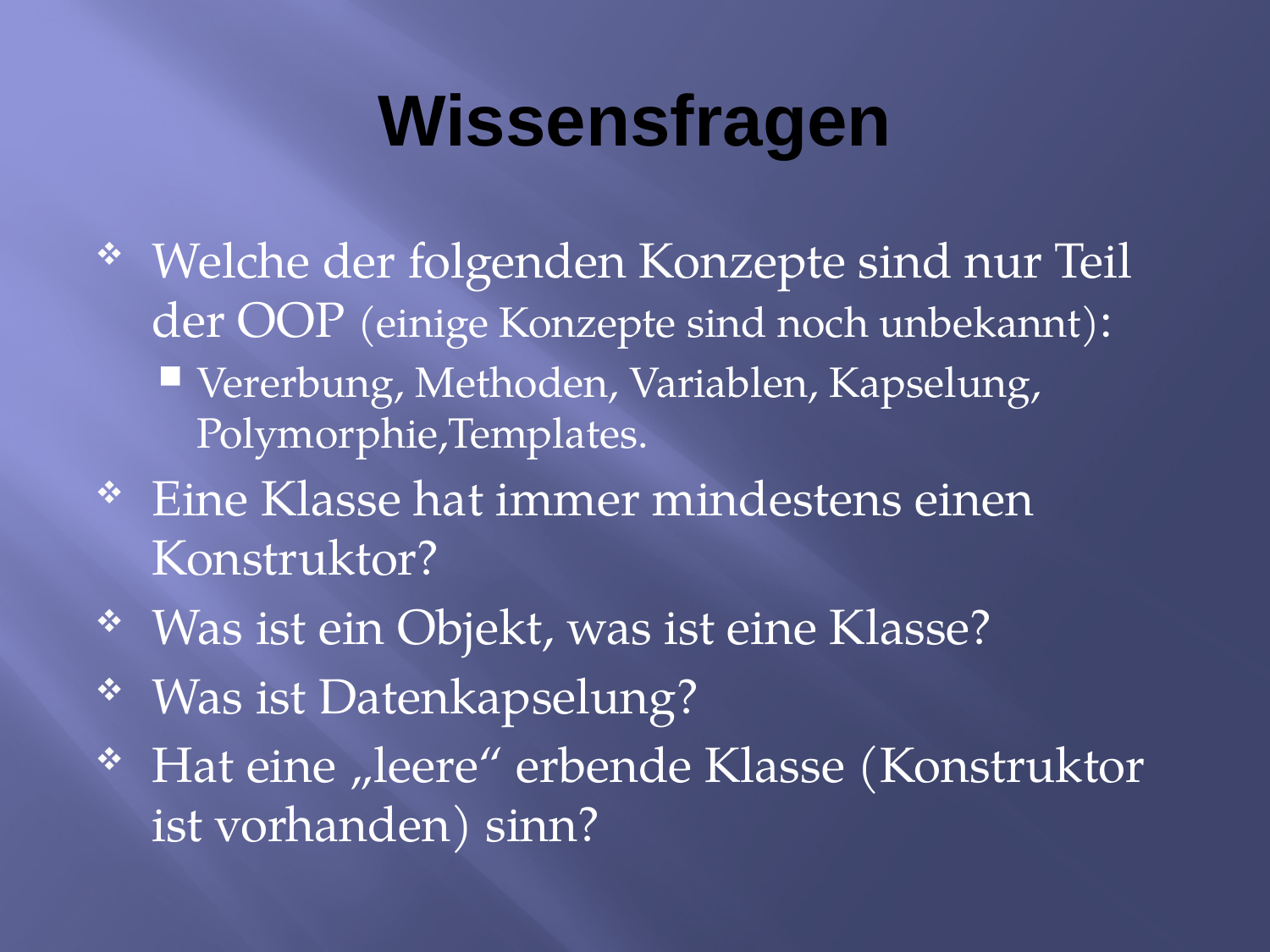

# Wissensfragen
Welche der folgenden Konzepte sind nur Teil der OOP (einige Konzepte sind noch unbekannt):
Vererbung, Methoden, Variablen, Kapselung, Polymorphie,Templates.
Eine Klasse hat immer mindestens einen Konstruktor?
Was ist ein Objekt, was ist eine Klasse?
Was ist Datenkapselung?
Hat eine „leere“ erbende Klasse (Konstruktor ist vorhanden) sinn?